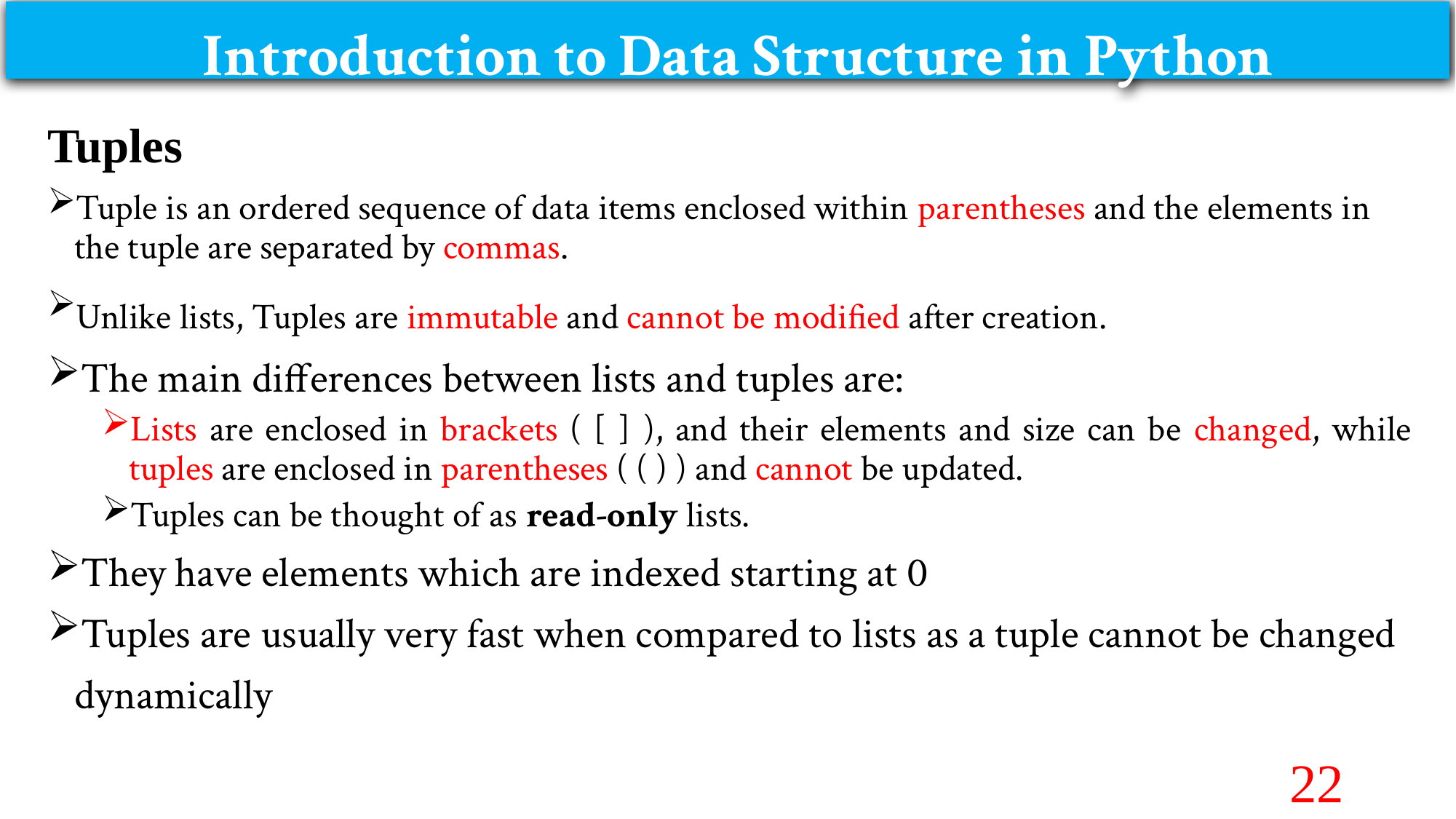

Introduction to Data Structure in Python
Tuples
Tuple is an ordered sequence of data items enclosed within parentheses and the elements in the tuple are separated by commas.
Unlike lists, Tuples are immutable and cannot be modified after creation.
The main differences between lists and tuples are:
Lists are enclosed in brackets ( [ ] ), and their elements and size can be changed, while tuples are enclosed in parentheses ( ( ) ) and cannot be updated.
Tuples can be thought of as read-only lists.
They have elements which are indexed starting at 0
Tuples are usually very fast when compared to lists as a tuple cannot be changed dynamically
22